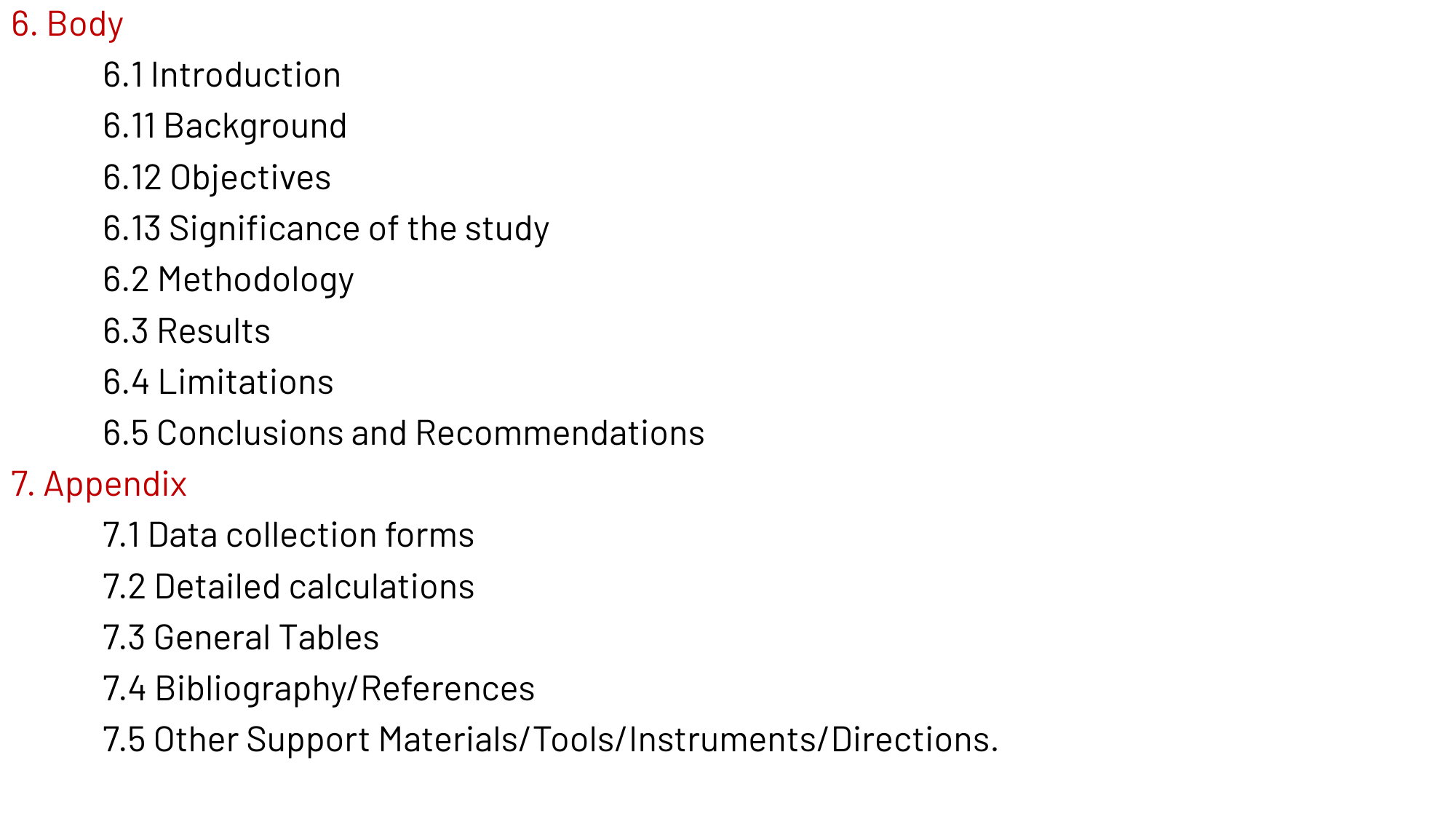

6. Body
	6.1 Introduction
		6.11 Background
		6.12 Objectives
		6.13 Significance of the study
	6.2 Methodology
	6.3 Results
	6.4 Limitations
	6.5 Conclusions and Recommendations
7. Appendix
	7.1 Data collection forms
	7.2 Detailed calculations
	7.3 General Tables
	7.4 Bibliography/References
	7.5 Other Support Materials/Tools/Instruments/Directions.